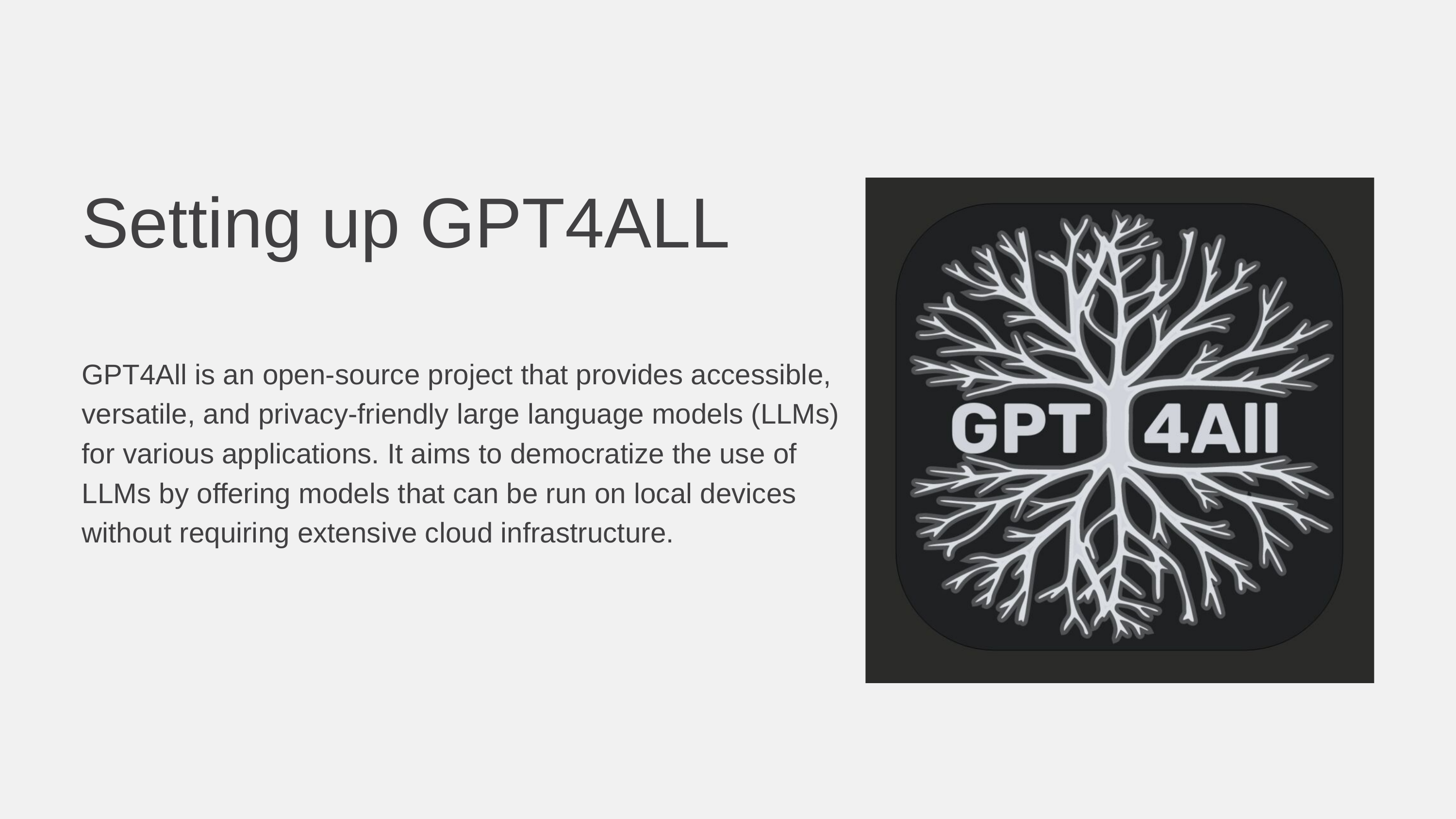

Setting up GPT4ALL

GPT4All is an open-source project that provides accessible, versatile, and privacy-friendly large language models (LLMs) for various applications. It aims to democratize the use of LLMs by offering models that can be run on local devices without requiring extensive cloud infrastructure.